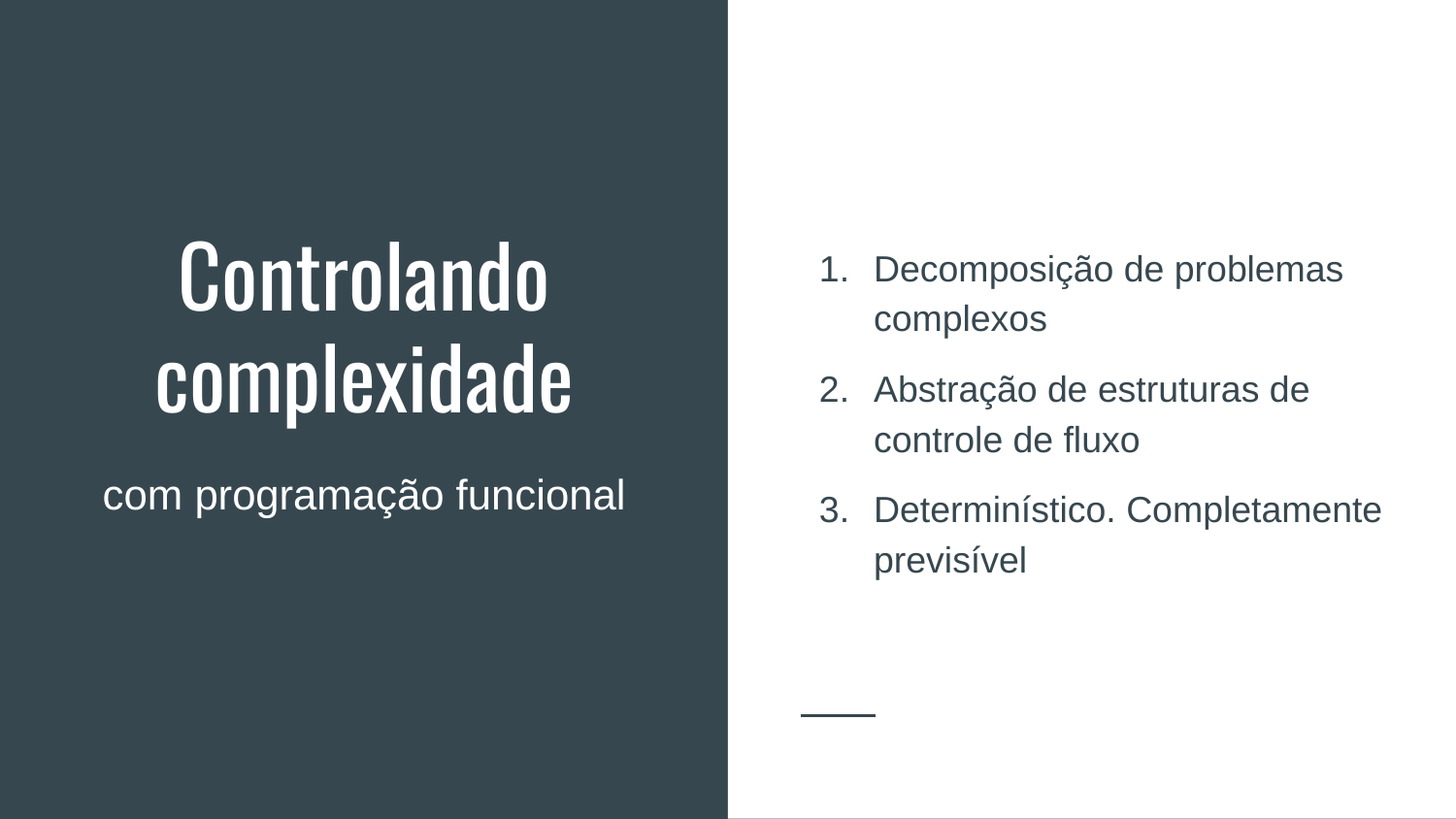

Decomposição de problemas complexos
Abstração de estruturas de controle de fluxo
Determinístico. Completamente previsível
# Controlando complexidade
com programação funcional